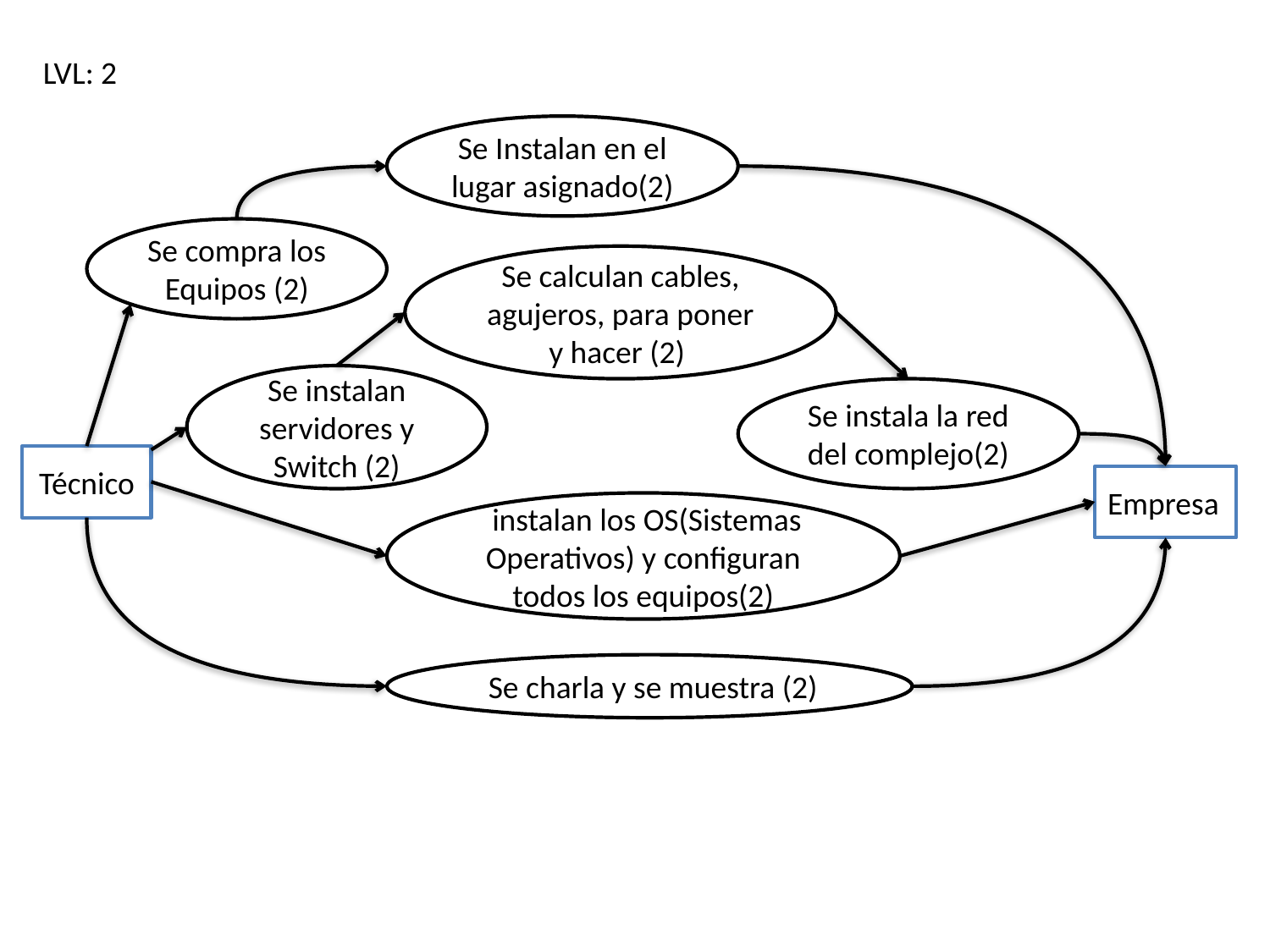

LVL: 2
Se Instalan en el lugar asignado(2)
Se compra los Equipos (2)
Se calculan cables, agujeros, para poner y hacer (2)
Se instalan servidores y Switch (2)
Se instala la red del complejo(2)
Técnico
Empresa
 instalan los OS(Sistemas Operativos) y configuran todos los equipos(2)
 Se charla y se muestra (2)